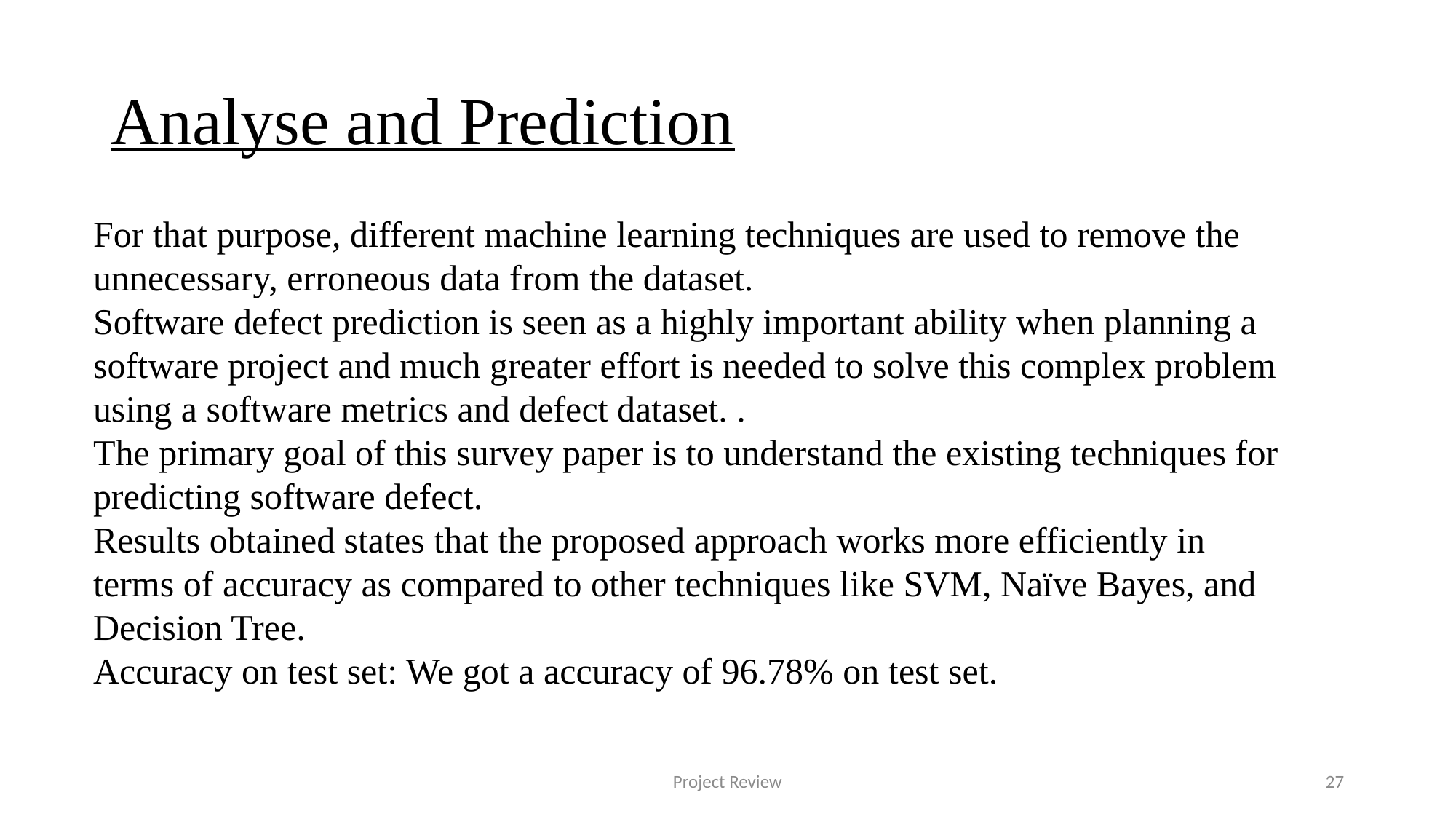

# Analyse and Prediction
For that purpose, different machine learning techniques are used to remove the unnecessary, erroneous data from the dataset.
Software defect prediction is seen as a highly important ability when planning a software project and much greater effort is needed to solve this complex problem using a software metrics and defect dataset. .
The primary goal of this survey paper is to understand the existing techniques for predicting software defect.
Results obtained states that the proposed approach works more efficiently in terms of accuracy as compared to other techniques like SVM, Naïve Bayes, and Decision Tree.
Accuracy on test set: We got a accuracy of 96.78% on test set.
Project Review
27